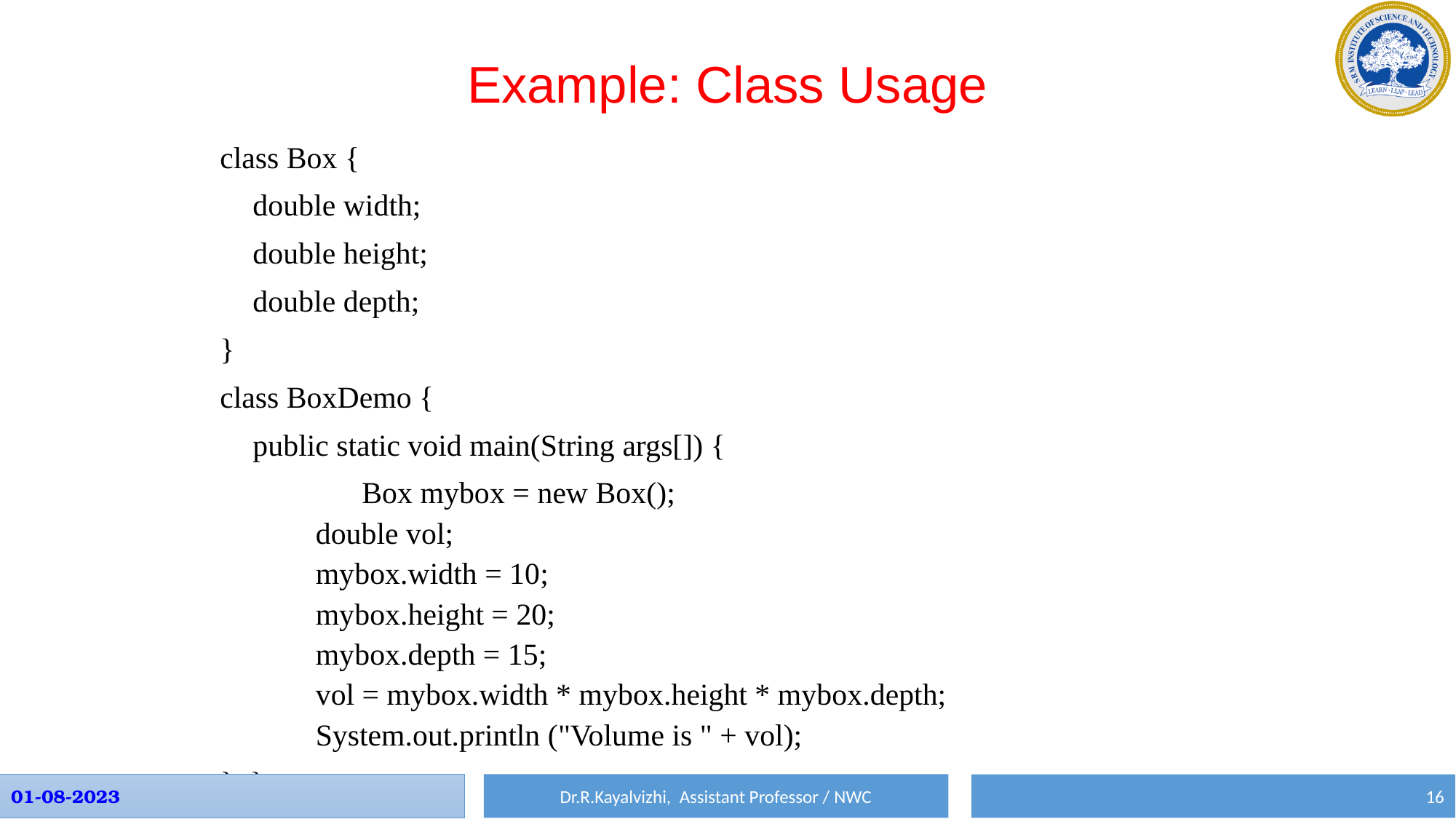

# Example: Class Usage
class Box {
	double width;
	double height;
	double depth;
}
class BoxDemo {
	public static void main(String args[]) {
		Box mybox = new Box();
double vol;
mybox.width = 10;
mybox.height = 20;
mybox.depth = 15;
vol = mybox.width * mybox.height * mybox.depth;
System.out.println ("Volume is " + vol);
}  }
Dr.R.Kayalvizhi,  Assistant Professor / NWC
01-08-2023
16